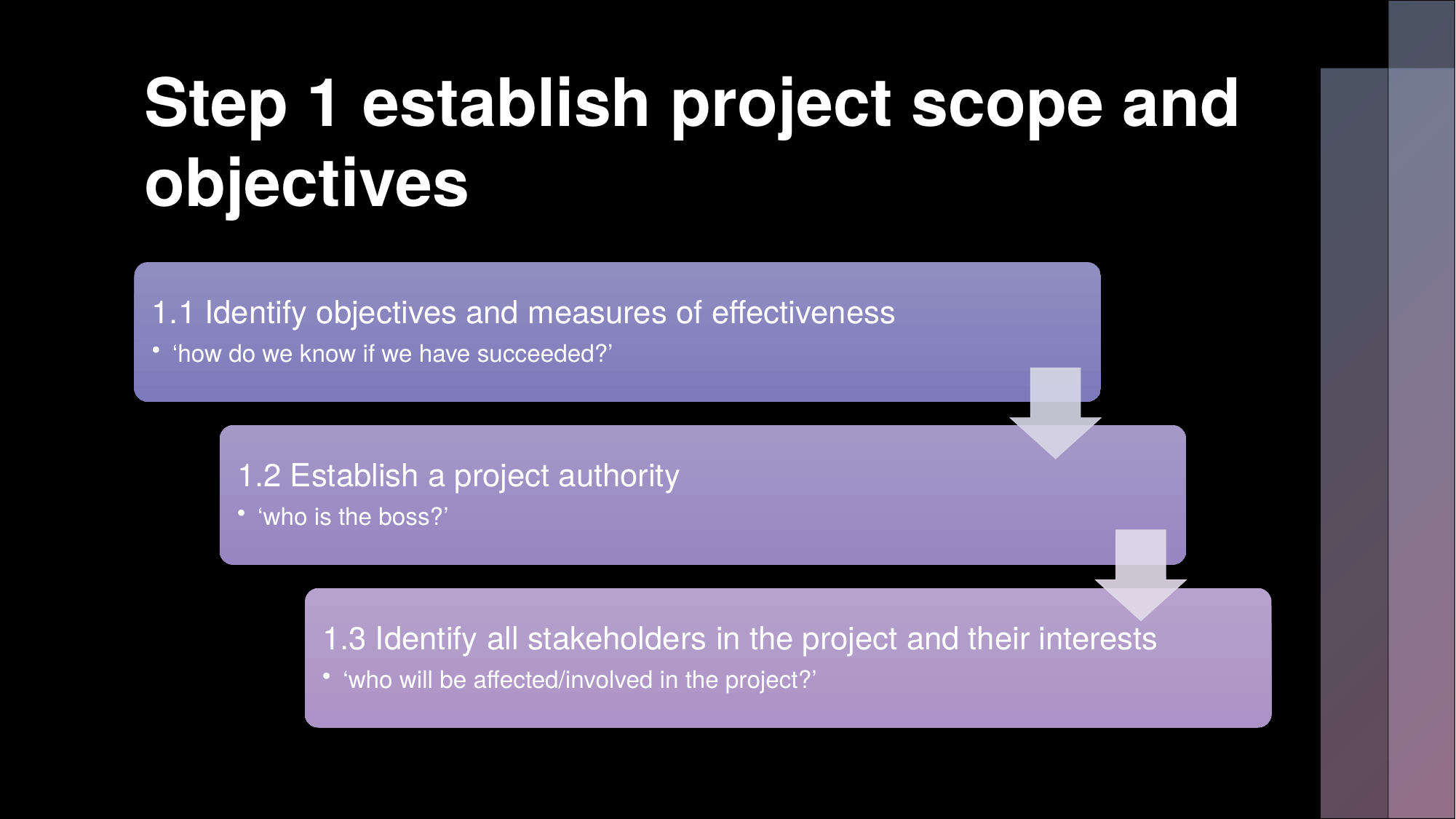

# Step 1 establish project scope and objectives

1.1 Identify objectives and measures of effectiveness
‘how do we know if we have succeeded?’
1.2 Establish a project authority
‘who is the boss?’
1.3 Identify all stakeholders in the project and their interests
‘who will be affected/involved in the project?’